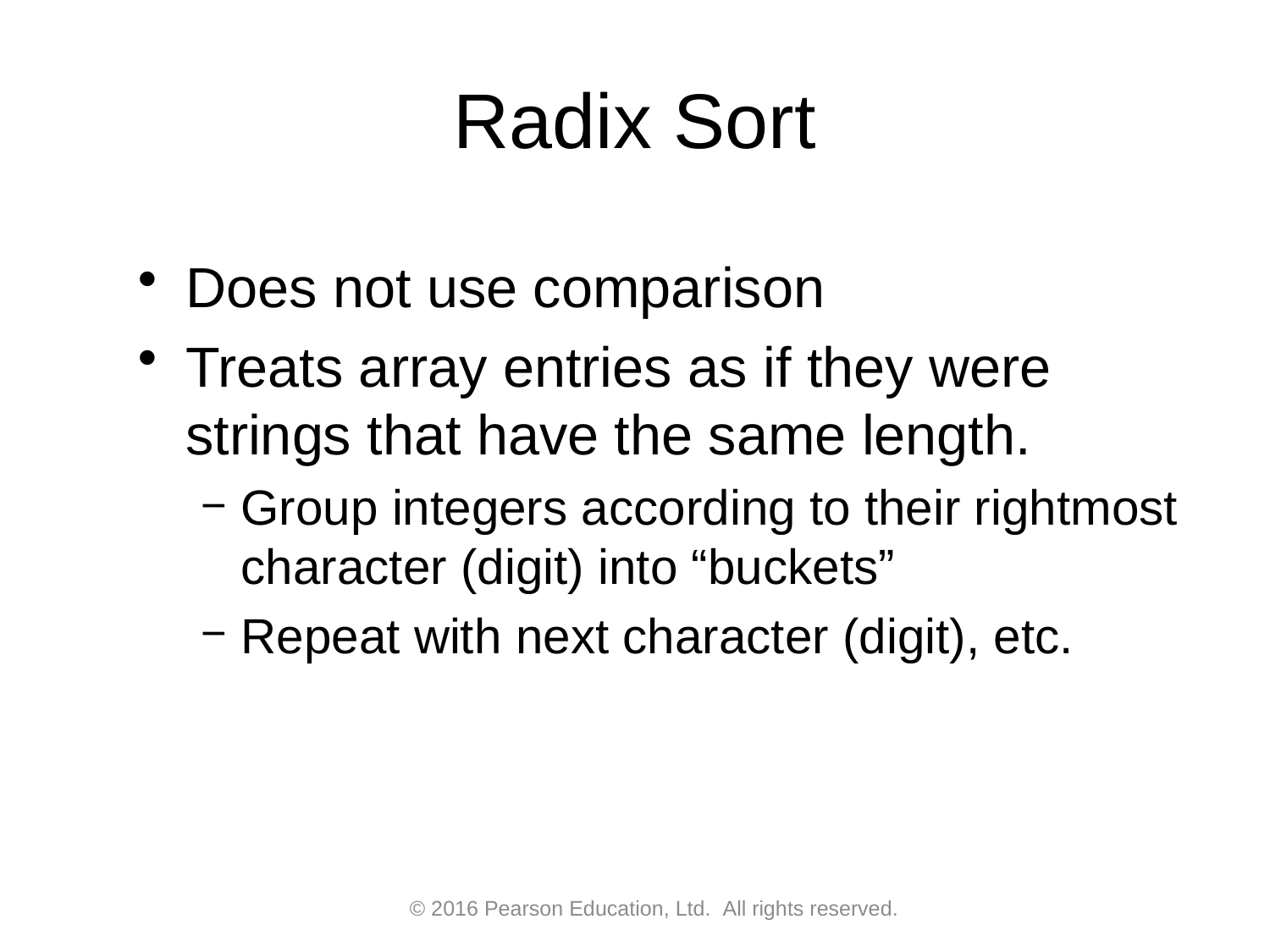

# Radix Sort
Does not use comparison
Treats array entries as if they were strings that have the same length.
Group integers according to their rightmost character (digit) into “buckets”
Repeat with next character (digit), etc.
© 2016 Pearson Education, Ltd.  All rights reserved.